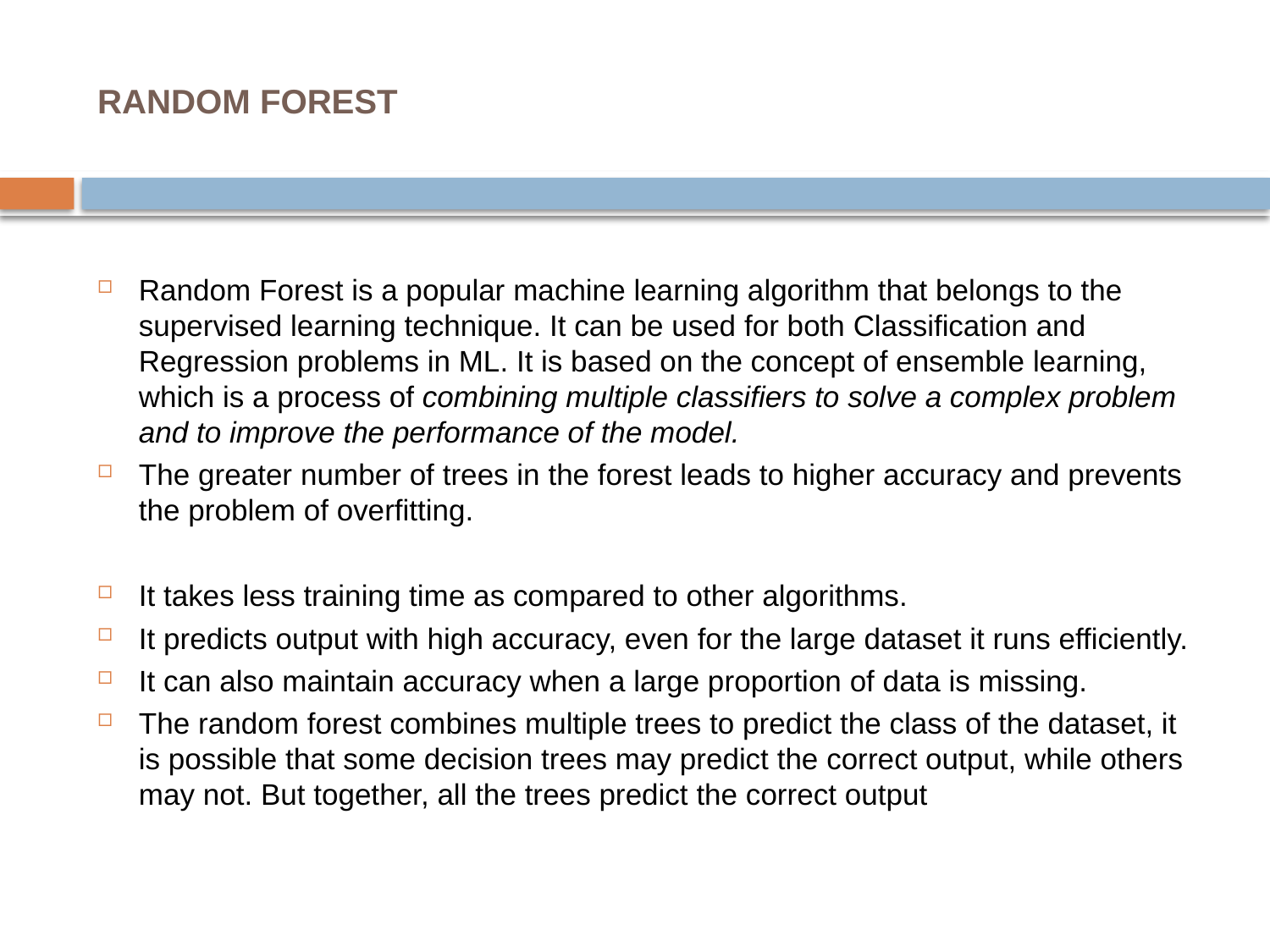

# RANDOM FOREST

Random Forest is a popular machine learning algorithm that belongs to the supervised learning technique. It can be used for both Classification and Regression problems in ML. It is based on the concept of ensemble learning, which is a process of combining multiple classifiers to solve a complex problem and to improve the performance of the model.
The greater number of trees in the forest leads to higher accuracy and prevents the problem of overfitting.

It takes less training time as compared to other algorithms.
It predicts output with high accuracy, even for the large dataset it runs efficiently.
It can also maintain accuracy when a large proportion of data is missing.
The random forest combines multiple trees to predict the class of the dataset, it is possible that some decision trees may predict the correct output, while others may not. But together, all the trees predict the correct output